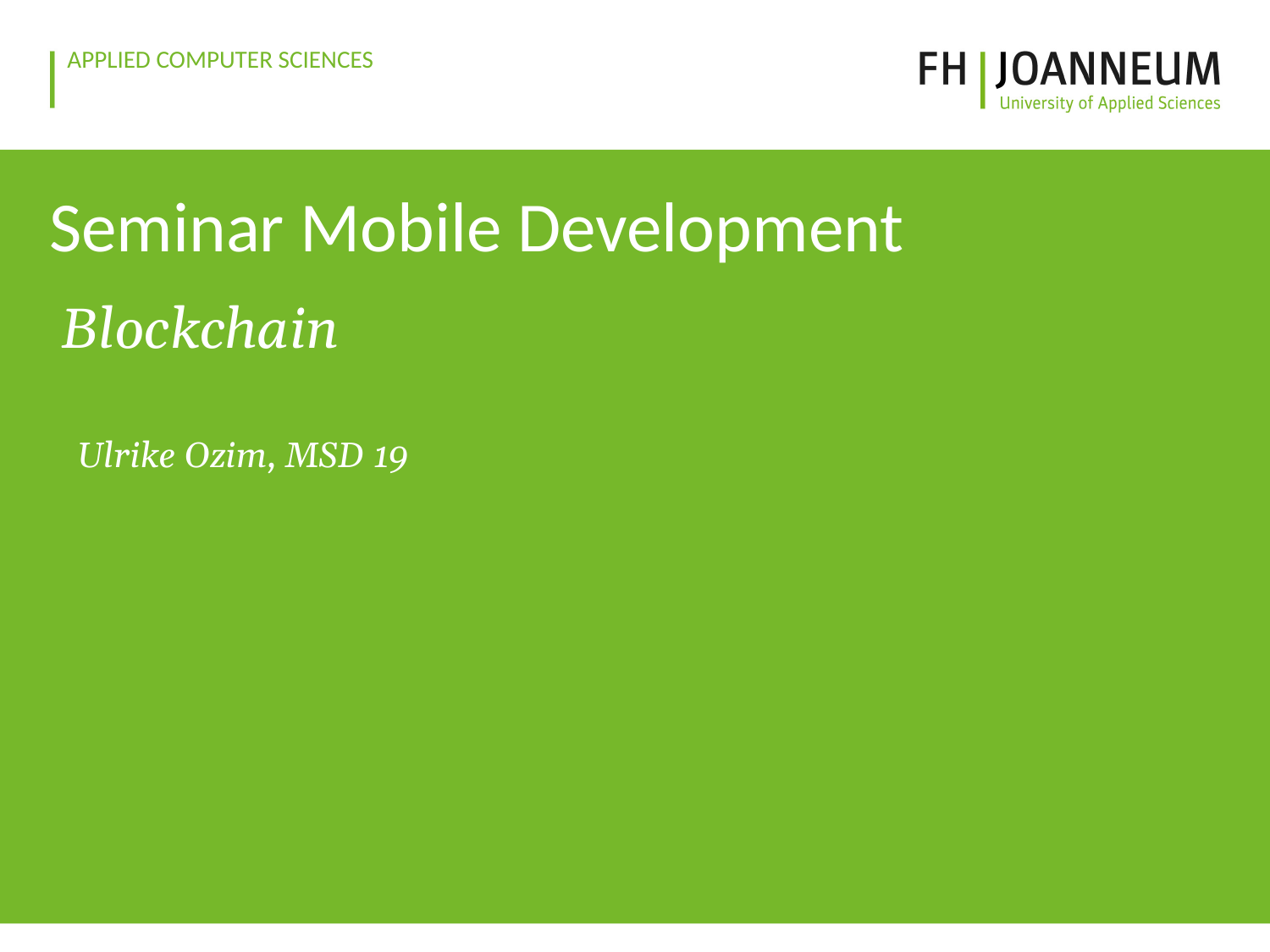

# Seminar Mobile Development
Blockchain
Ulrike Ozim, MSD 19